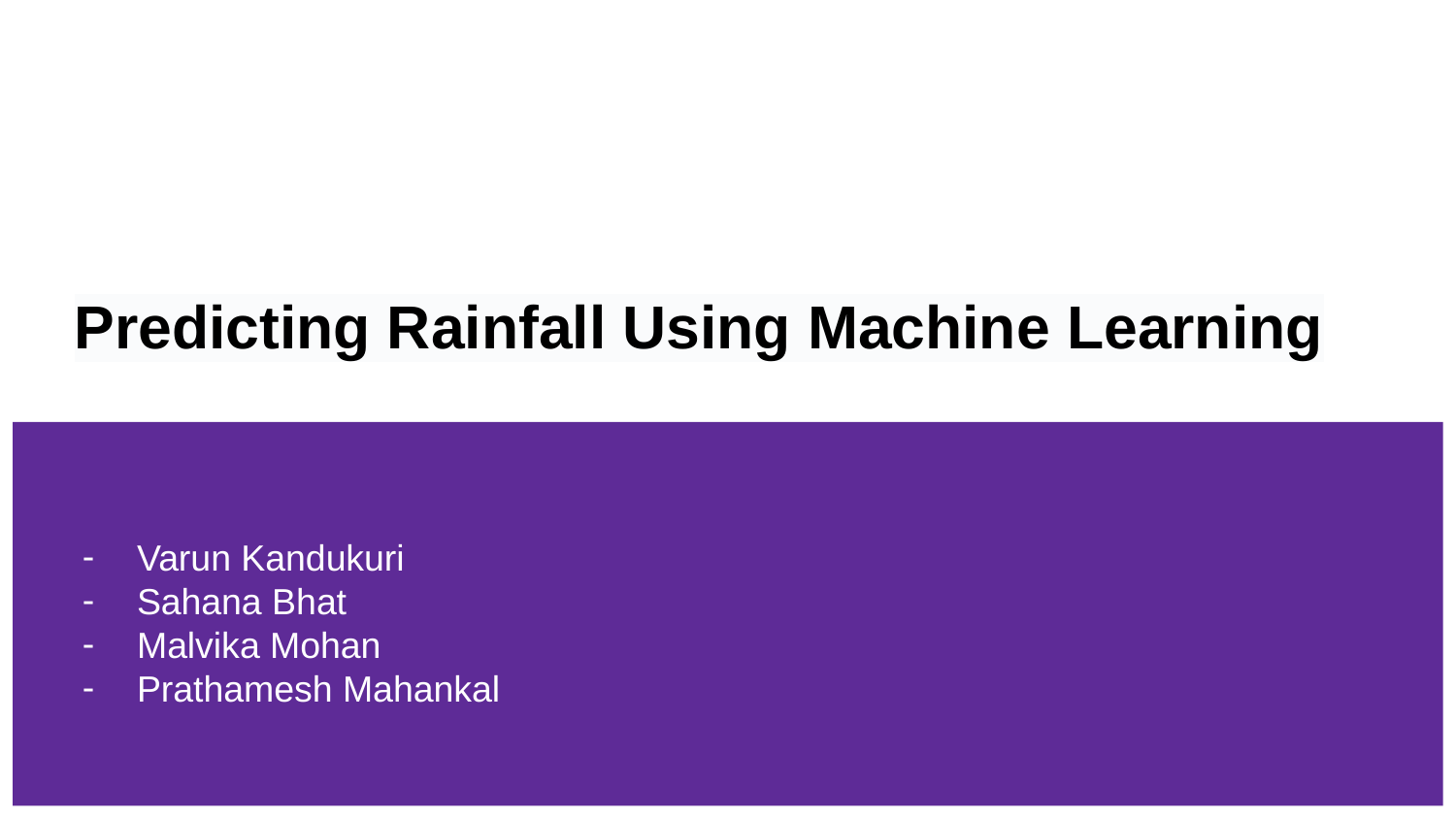

# Predicting Rainfall Using Machine Learning
Varun Kandukuri
Sahana Bhat
Malvika Mohan
Prathamesh Mahankal